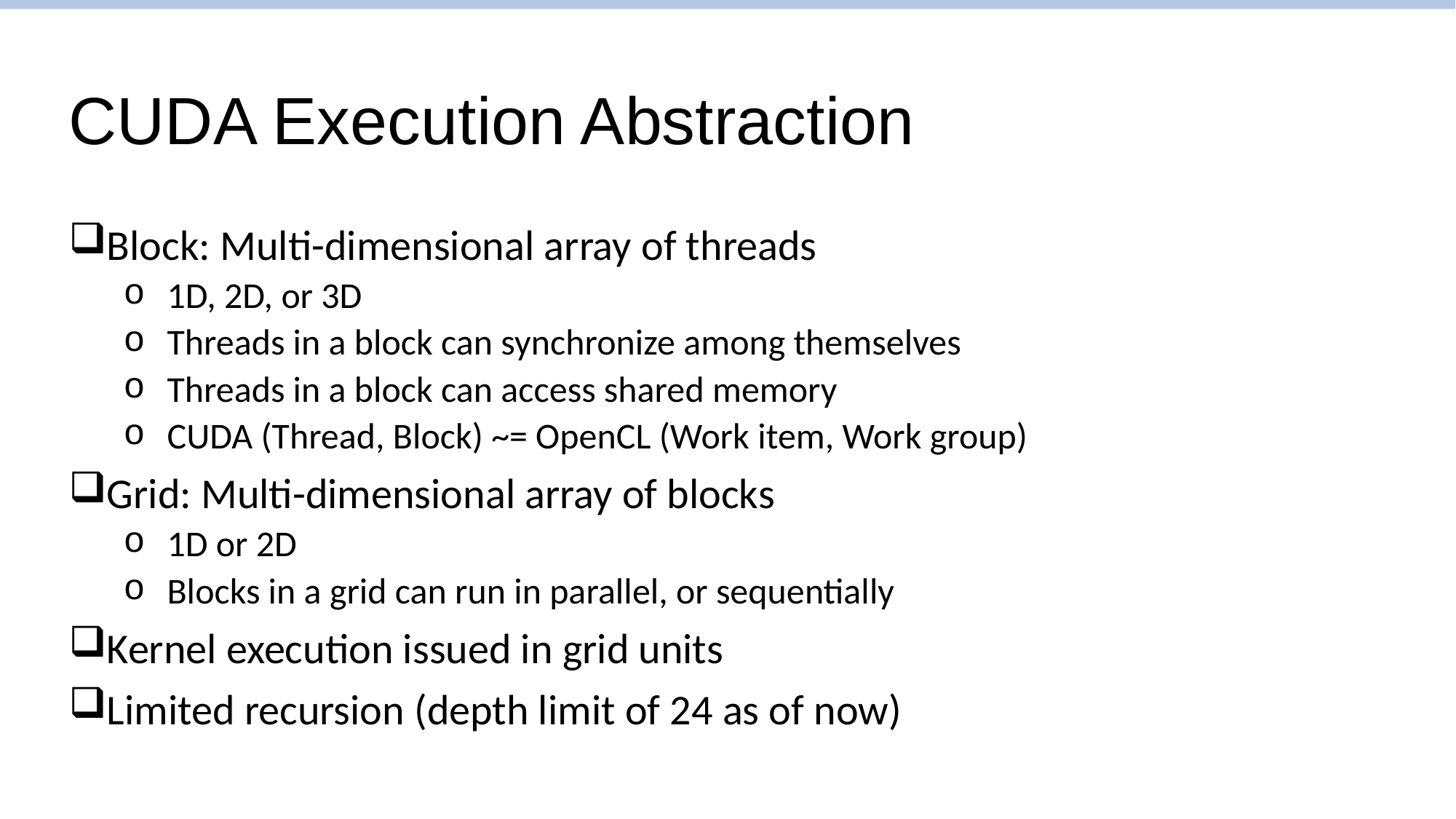

# CUDA Execution Abstraction
Block: Multi-dimensional array of threads
1D, 2D, or 3D
Threads in a block can synchronize among themselves
Threads in a block can access shared memory
CUDA (Thread, Block) ~= OpenCL (Work item, Work group)
Grid: Multi-dimensional array of blocks
1D or 2D
Blocks in a grid can run in parallel, or sequentially
Kernel execution issued in grid units
Limited recursion (depth limit of 24 as of now)